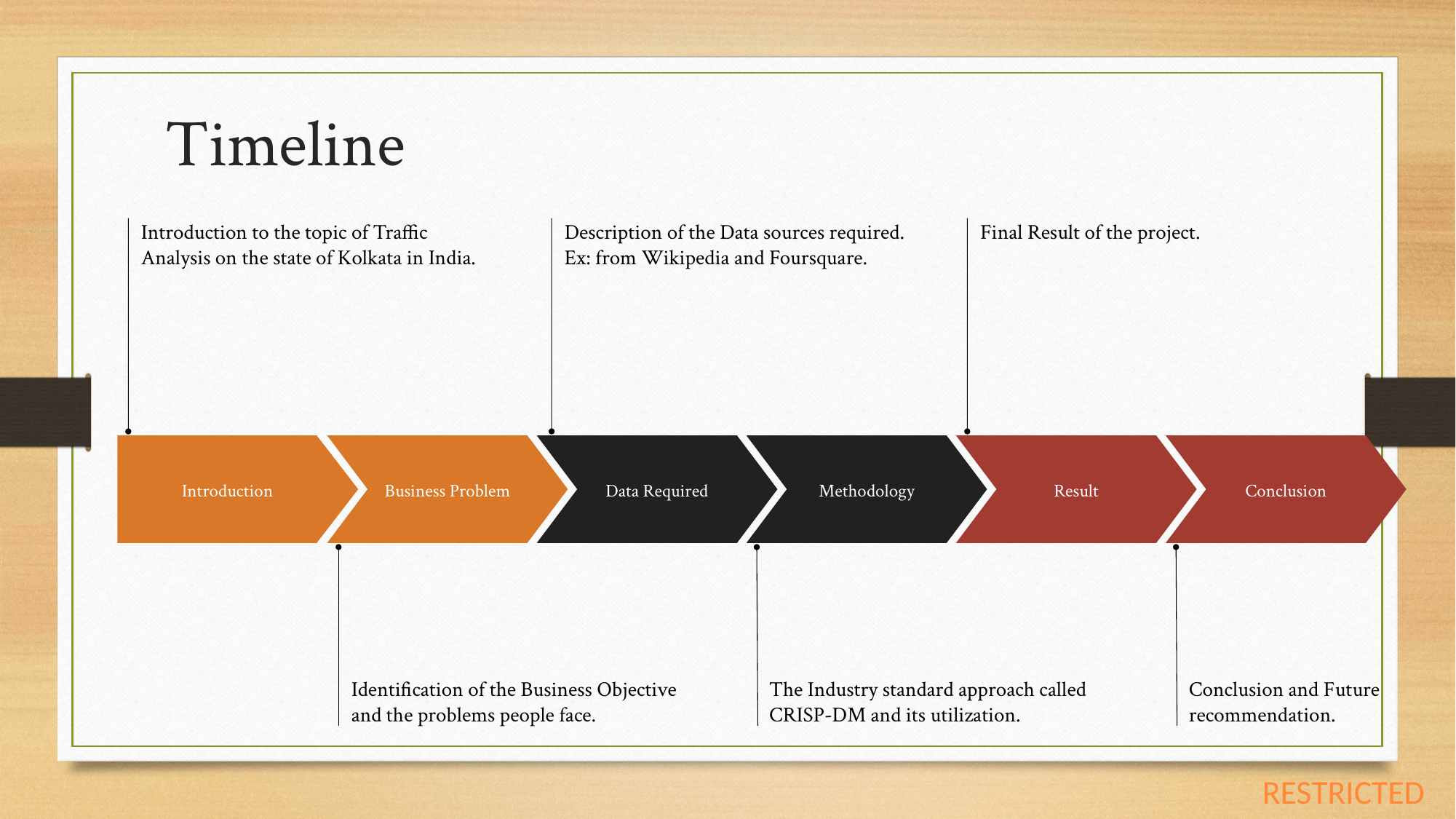

Timeline

Introduction to the topic of Traffic Analysis on the state of Kolkata in India.

Description of the Data sources required. Ex: from Wikipedia and Foursquare.
Final Result of the project.
Introduction
Business Problem
Data Required
Methodology
Result
Conclusion

The Industry standard approach called CRISP-DM and its utilization.
Conclusion and Future recommendation.
Identification of the Business Objective and the problems people face.